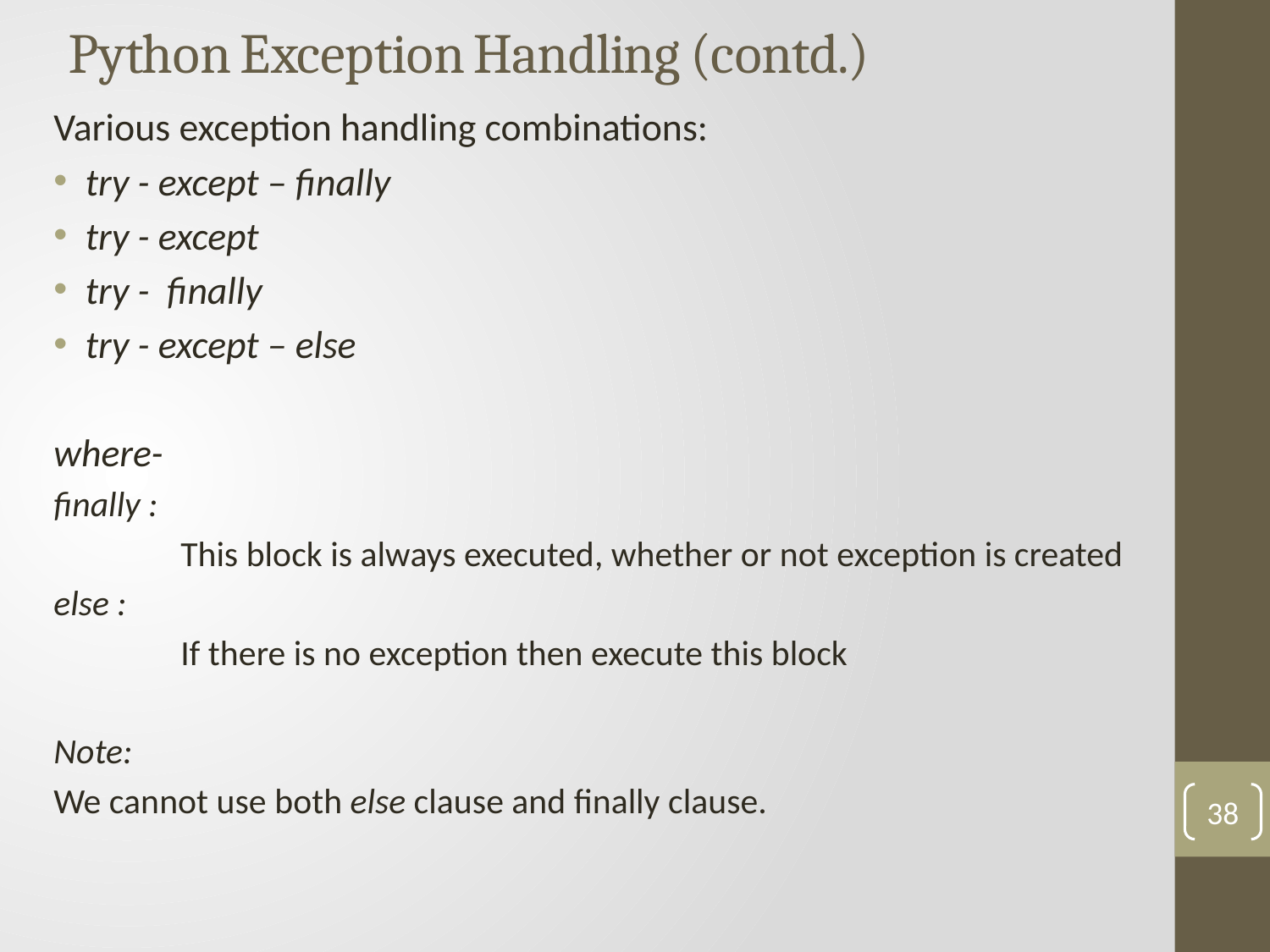

# Python Exception Handling (contd.)
Various exception handling combinations:
try - except – finally
try - except
try -  finally
try - except – else

where-
finally :
	This block is always executed, whether or not exception is created
else :
 	If there is no exception then execute this block

Note:
We cannot use both else clause and finally clause.
38